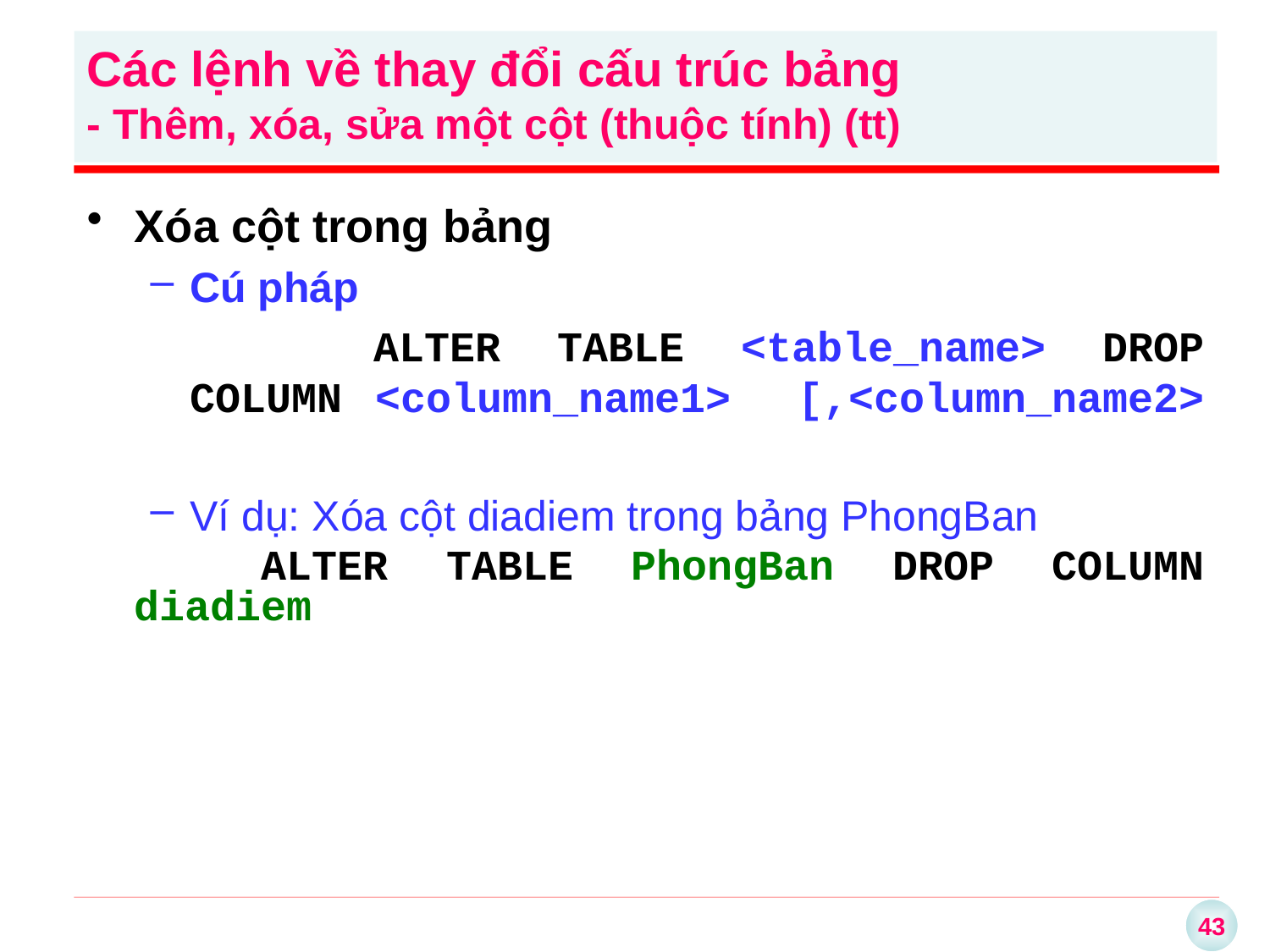

Các lệnh về thay đổi cấu trúc bảng
- Thêm, xóa, sửa một cột (thuộc tính) (tt)
Xóa cột trong bảng
Cú pháp
		 ALTER TABLE <table_name> DROP COLUMN <column_name1>  [,<column_name2>

Ví dụ: Xóa cột diadiem trong bảng PhongBan
		ALTER TABLE PhongBan DROP COLUMN diadiem